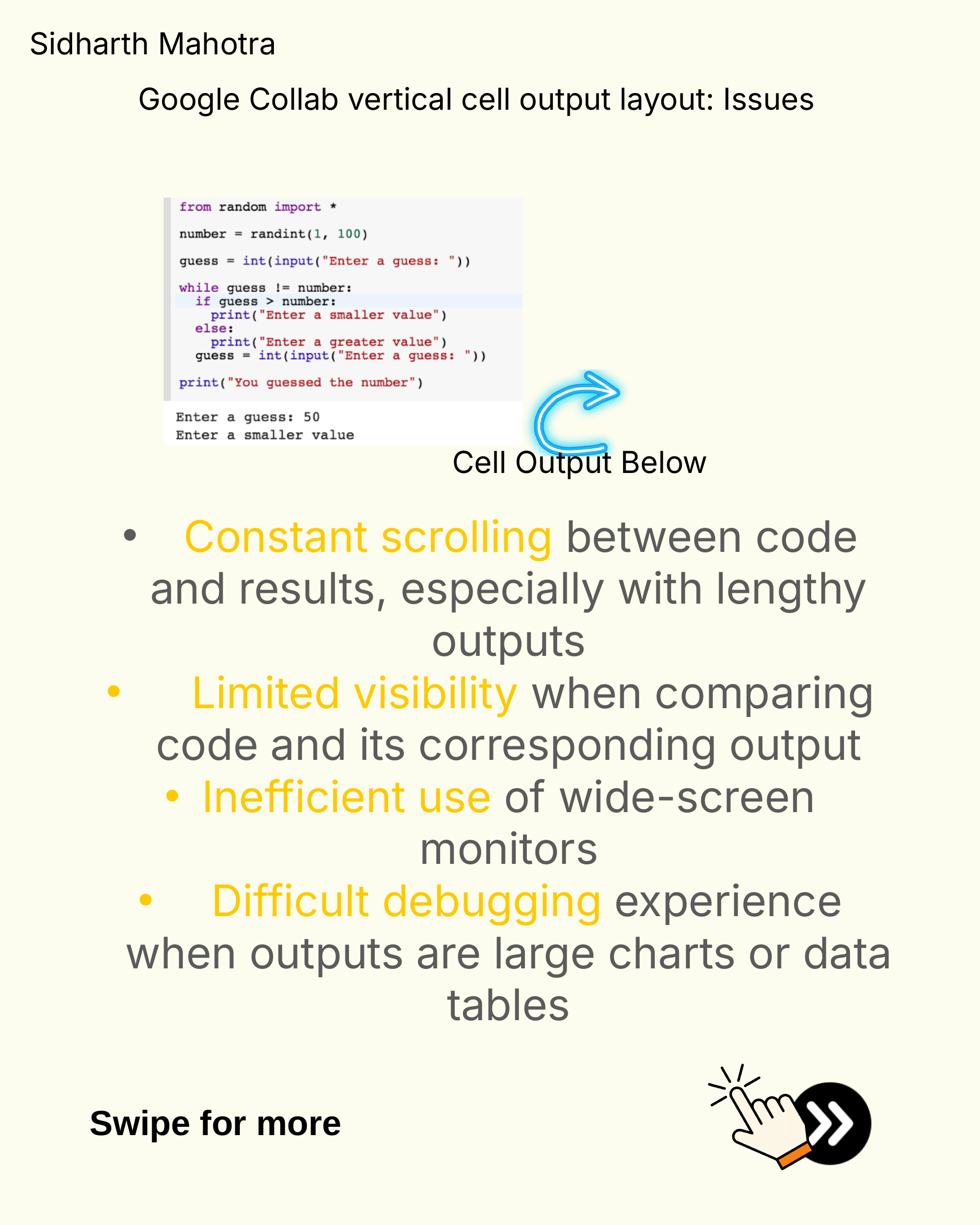

Sidharth Mahotra
Google Collab vertical cell output layout: Issues

Cell Output Below
  Constant scrolling between code and results, especially with lengthy outputs
    Limited visibility when comparing code and its corresponding output
Inefficient use of wide-screen monitors
   Difficult debugging experience when outputs are large charts or data tables

Swipe for more